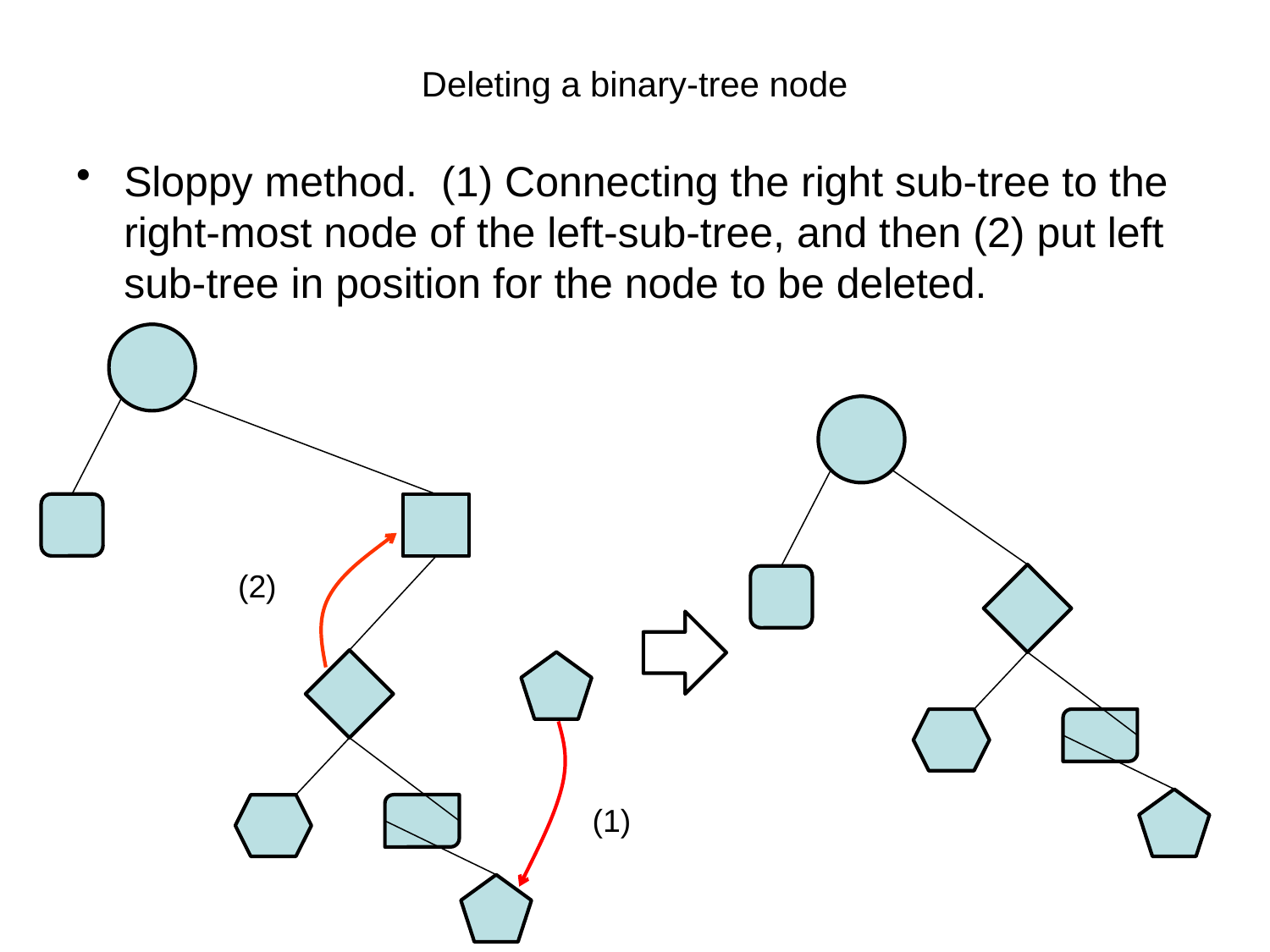

# Deleting a binary-tree node
Sloppy method.  (1) Connecting the right sub-tree to the right-most node of the left-sub-tree, and then (2) put left sub-tree in position for the node to be deleted.

(2)

(1)